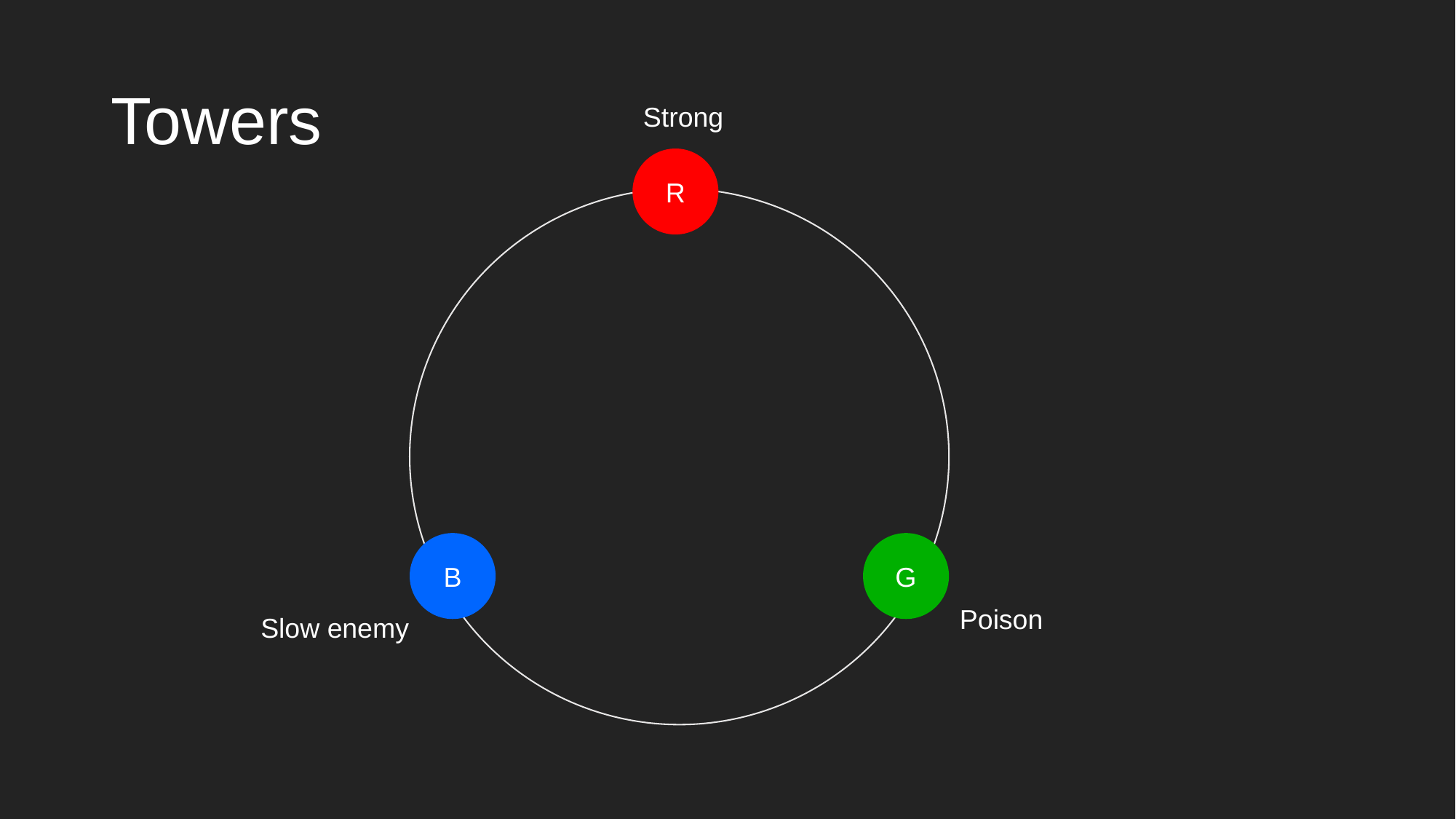

# Towers
Strong
R

B
G
Poison
Slow enemy